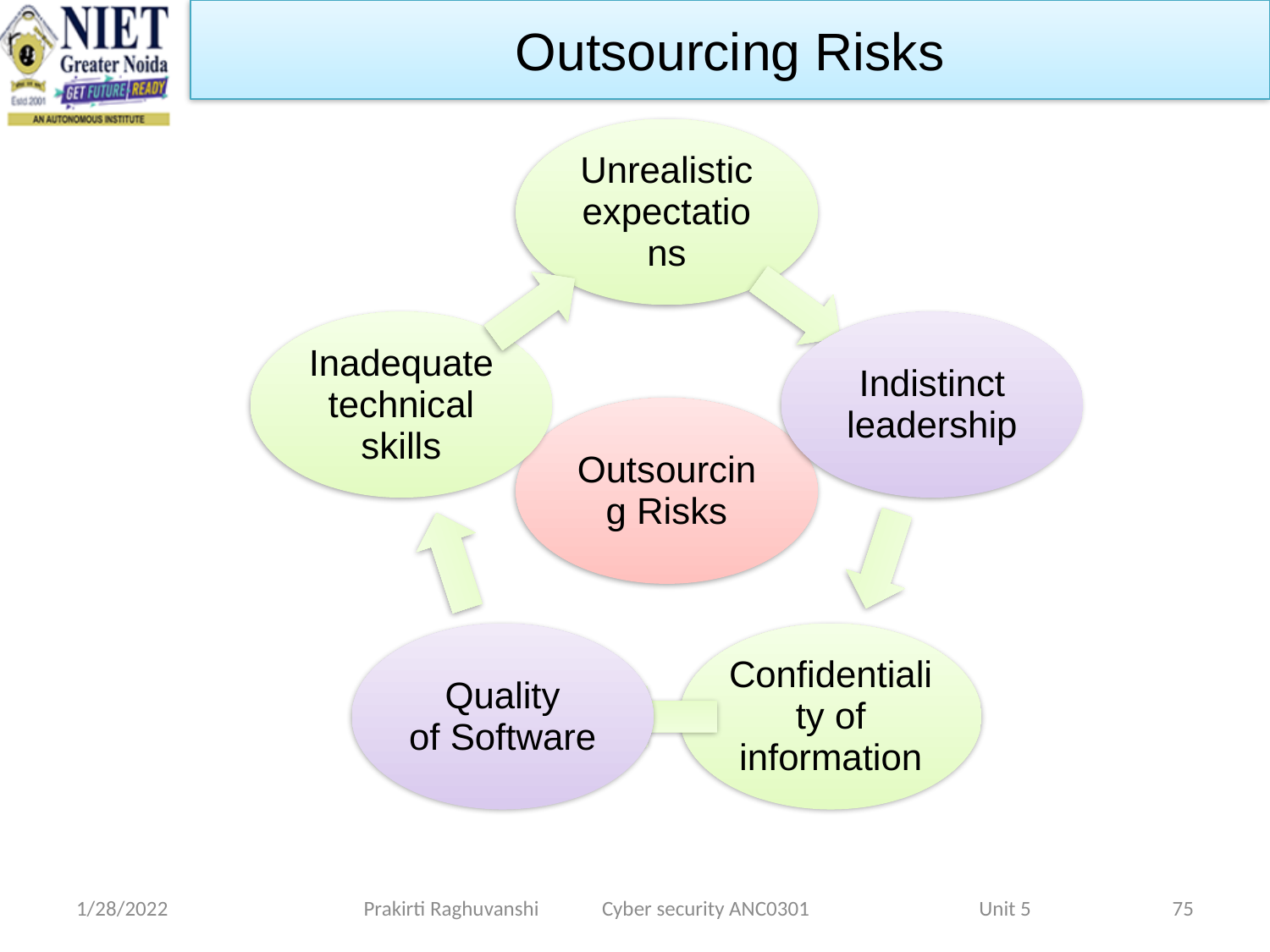

Outsourcing Risks
Outsourcing Risks
Unrealistic expectations
Indistinct leadership
Confidentiality of information
Quality of Software
Inadequate technical skills
1/28/2022
Prakirti Raghuvanshi             Cyber security ANC0301                                   Unit 5
75